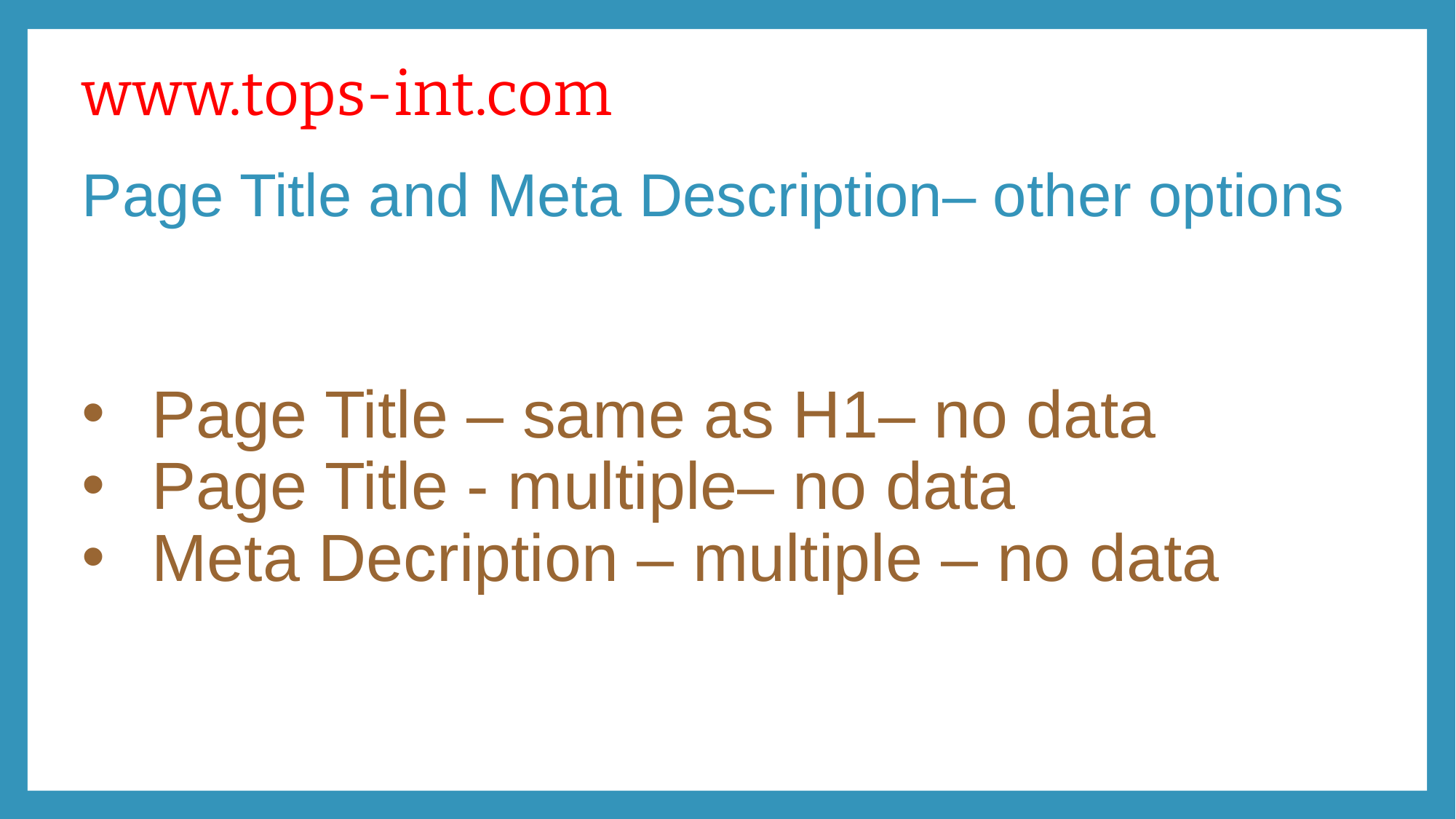

# www.tops-int.com
Page Title and Meta Description– other options
Page Title – same as H1– no data
Page Title - multiple– no data
Meta Decription – multiple – no data